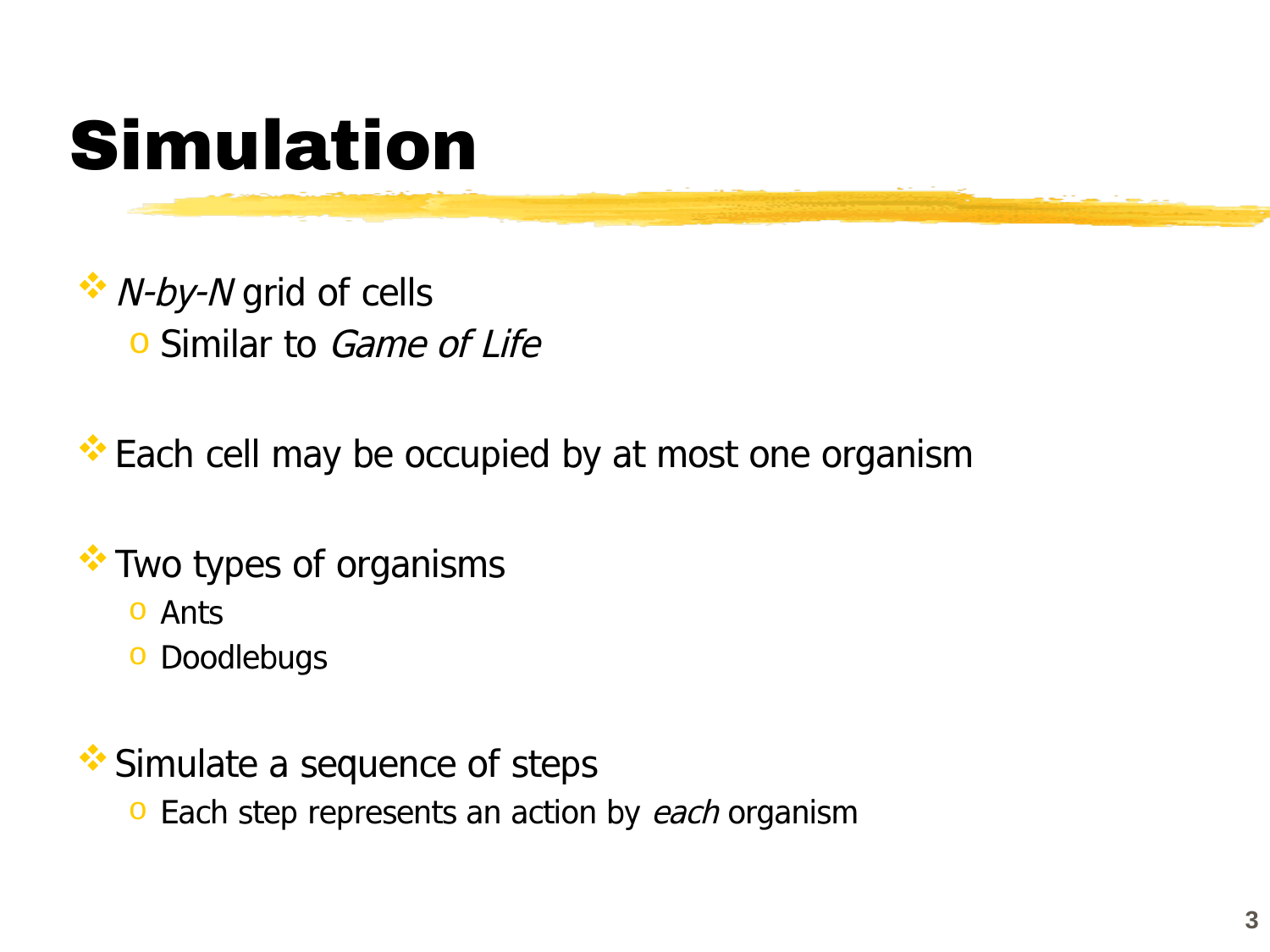

# Simulation
N-by-N grid of cells
Similar to Game of Life

Each cell may be occupied by at most one organism

Two types of organisms
Ants
Doodlebugs

Simulate a sequence of steps
Each step represents an action by each organism
3